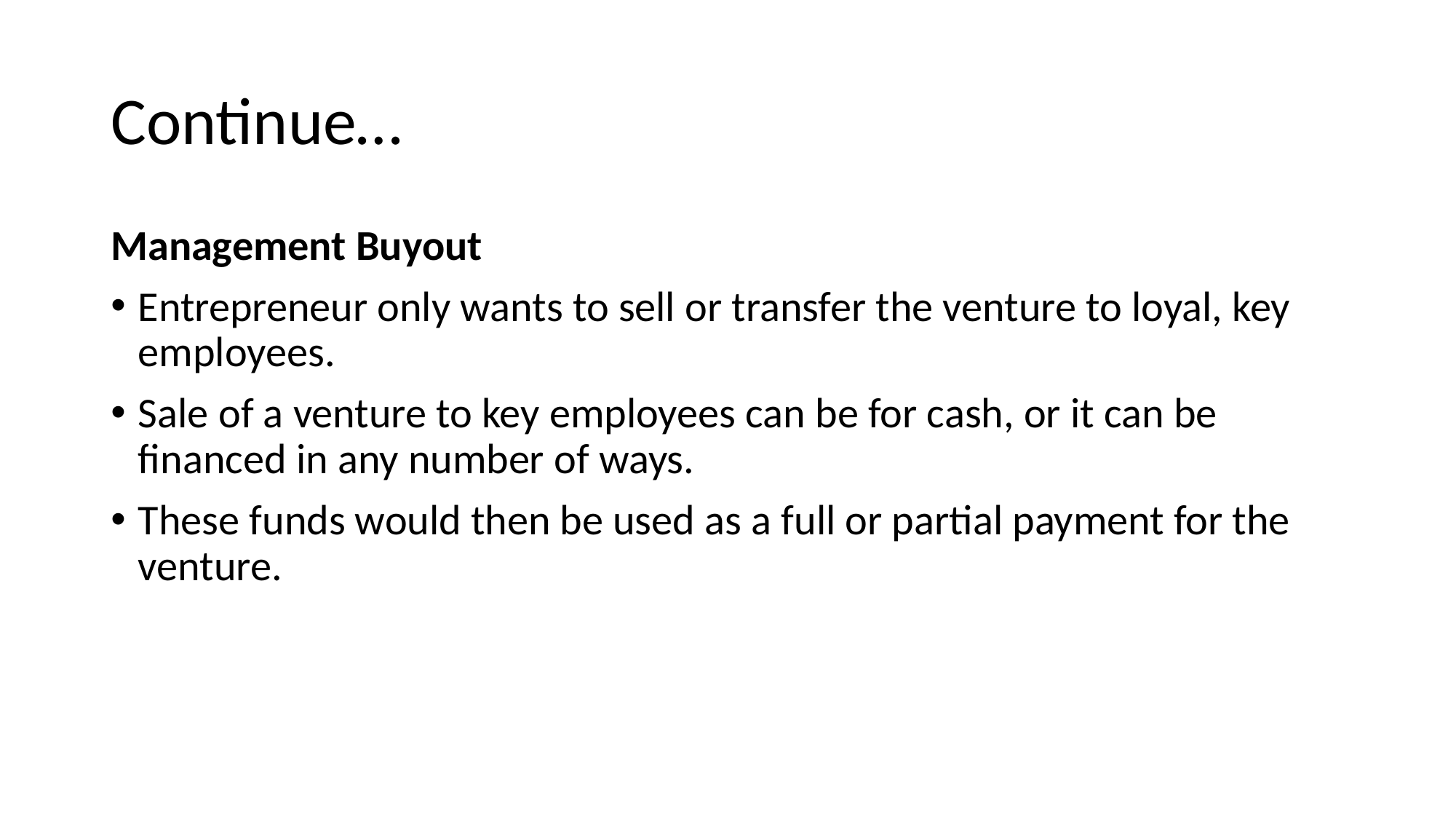

# Continue…
Management Buyout
Entrepreneur only wants to sell or transfer the venture to loyal, key employees.
Sale of a venture to key employees can be for cash, or it can be financed in any number of ways.
These funds would then be used as a full or partial payment for the venture.